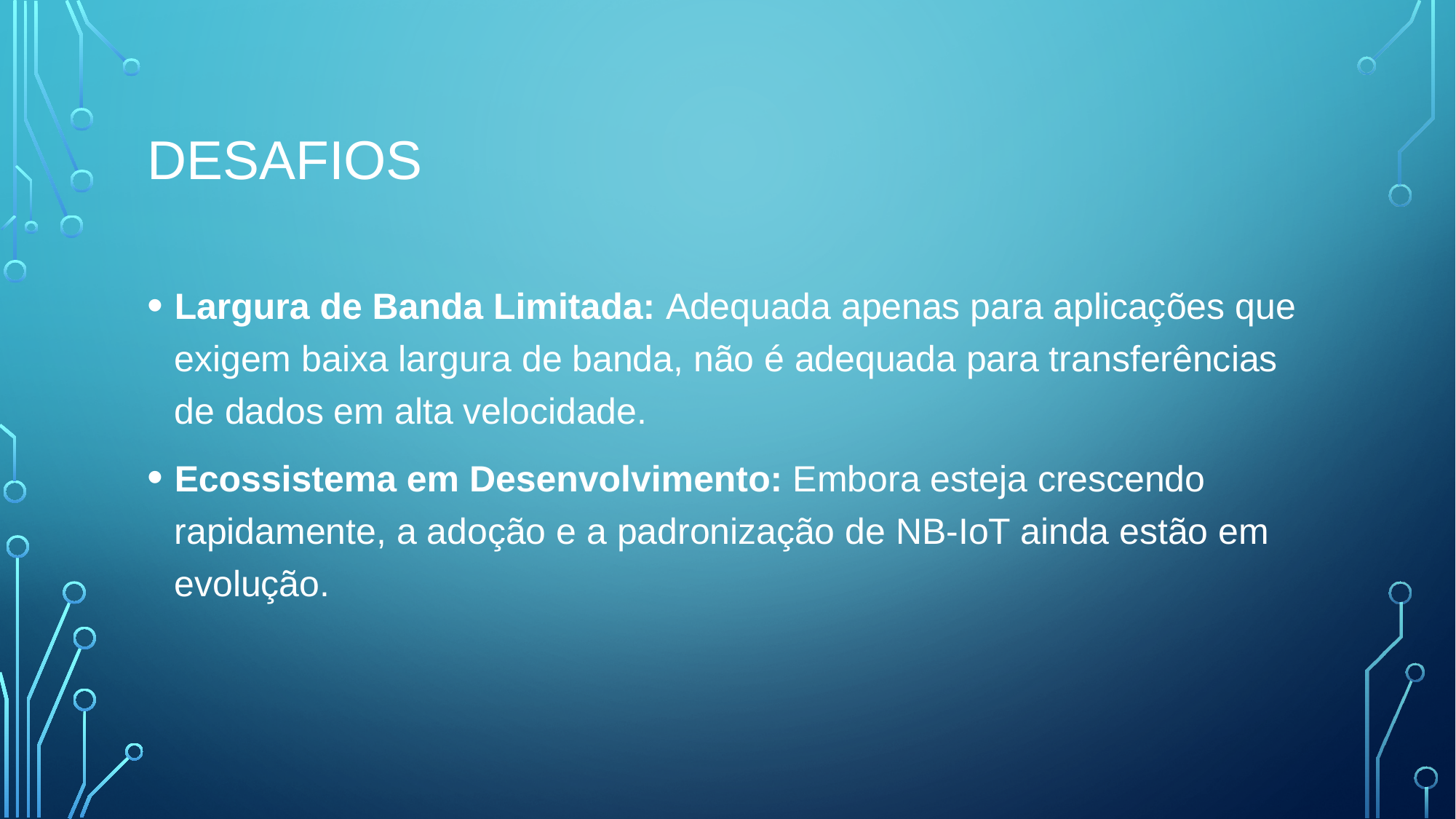

# desafios
Largura de Banda Limitada: Adequada apenas para aplicações que exigem baixa largura de banda, não é adequada para transferências de dados em alta velocidade.
Ecossistema em Desenvolvimento: Embora esteja crescendo rapidamente, a adoção e a padronização de NB-IoT ainda estão em evolução.